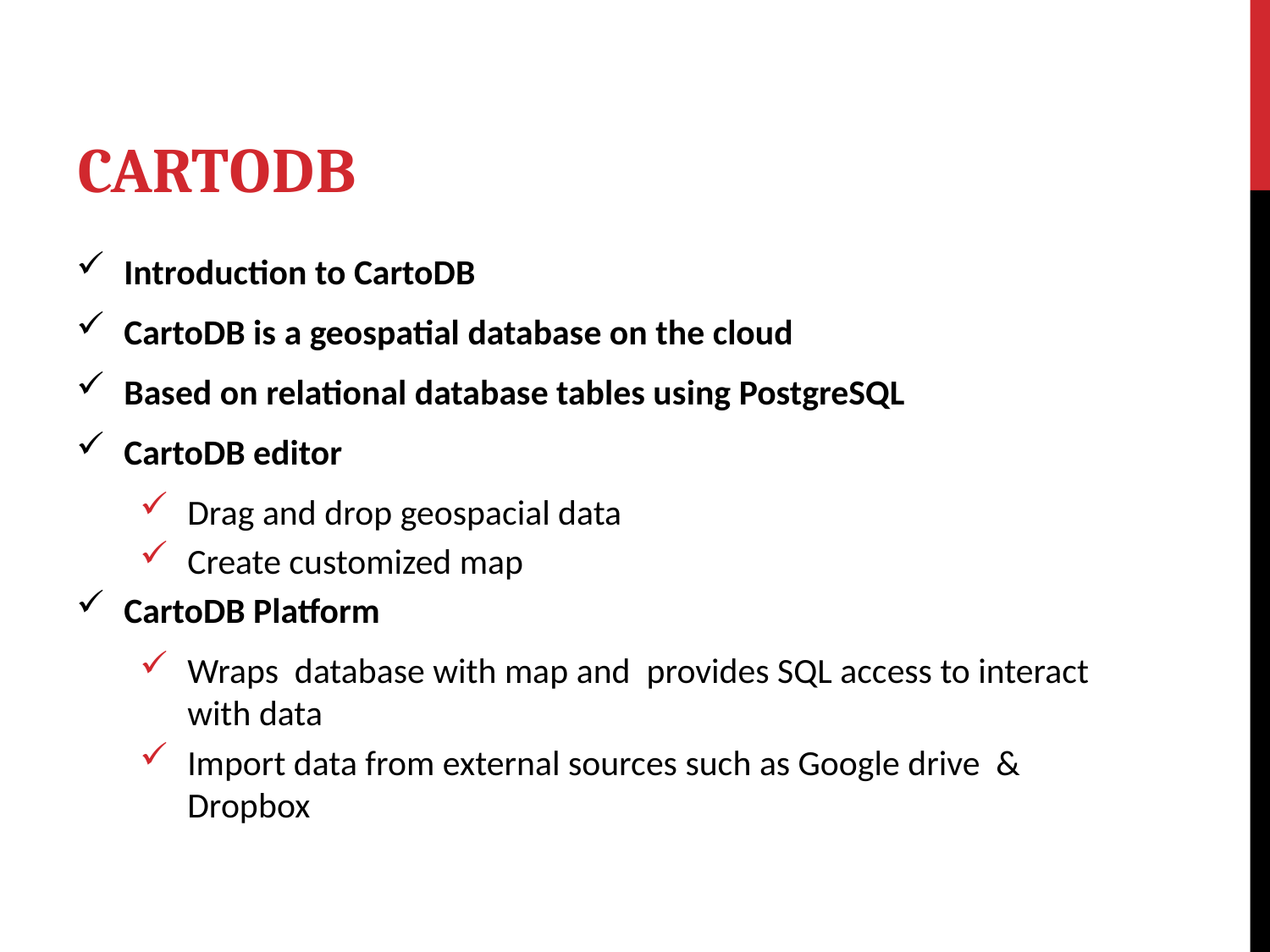

# CartoDB
Introduction to CartoDB
CartoDB is a geospatial database on the cloud
Based on relational database tables using PostgreSQL
CartoDB editor
Drag and drop geospacial data
Create customized map
CartoDB Platform
Wraps  database with map and  provides SQL access to interact with data
Import data from external sources such as Google drive  & Dropbox